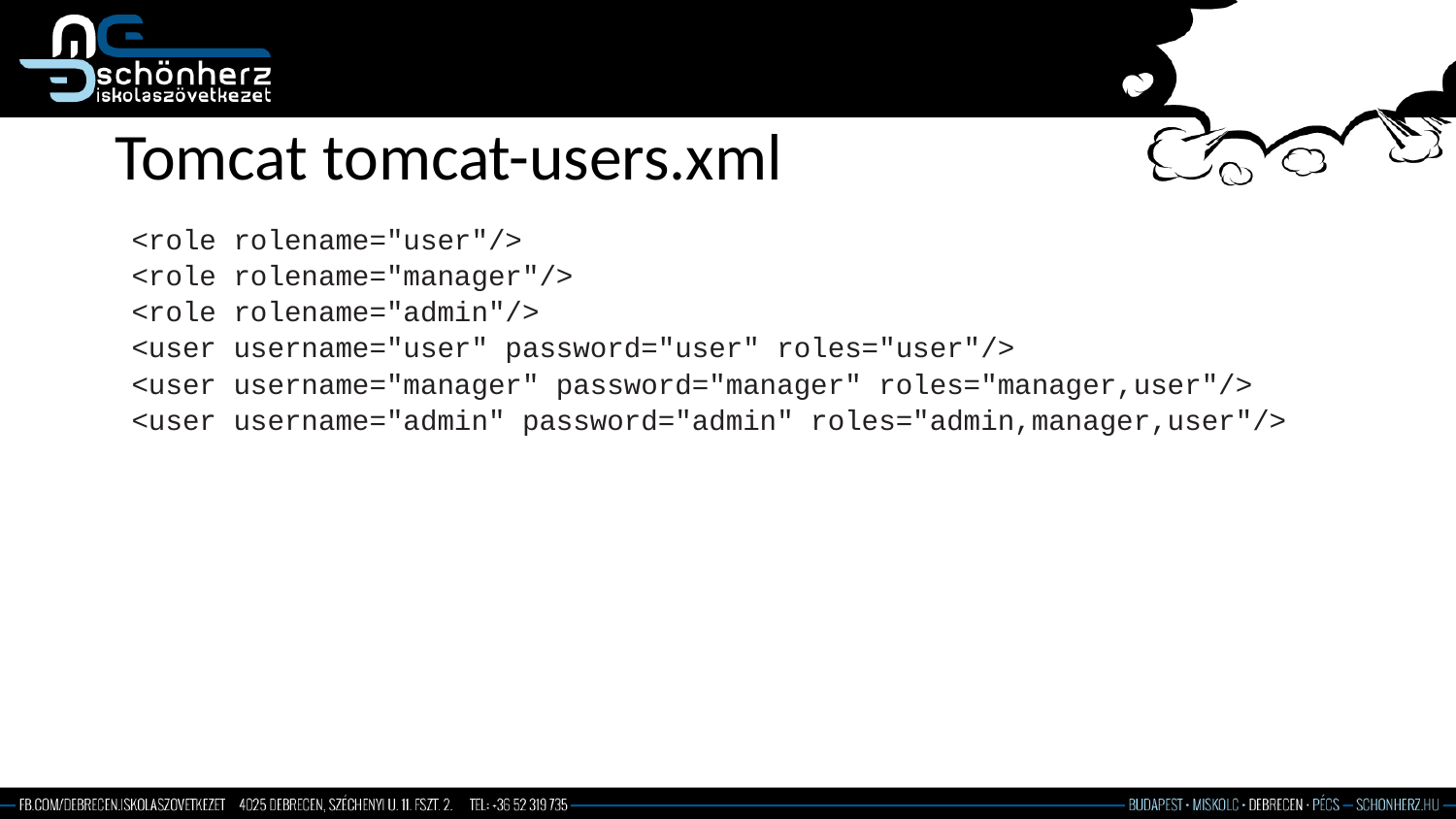

# Tomcat tomcat-users.xml
 <role rolename="user"/>
 <role rolename="manager"/>
 <role rolename="admin"/>
 <user username="user" password="user" roles="user"/>
 <user username="manager" password="manager" roles="manager,user"/>
 <user username="admin" password="admin" roles="admin,manager,user"/>